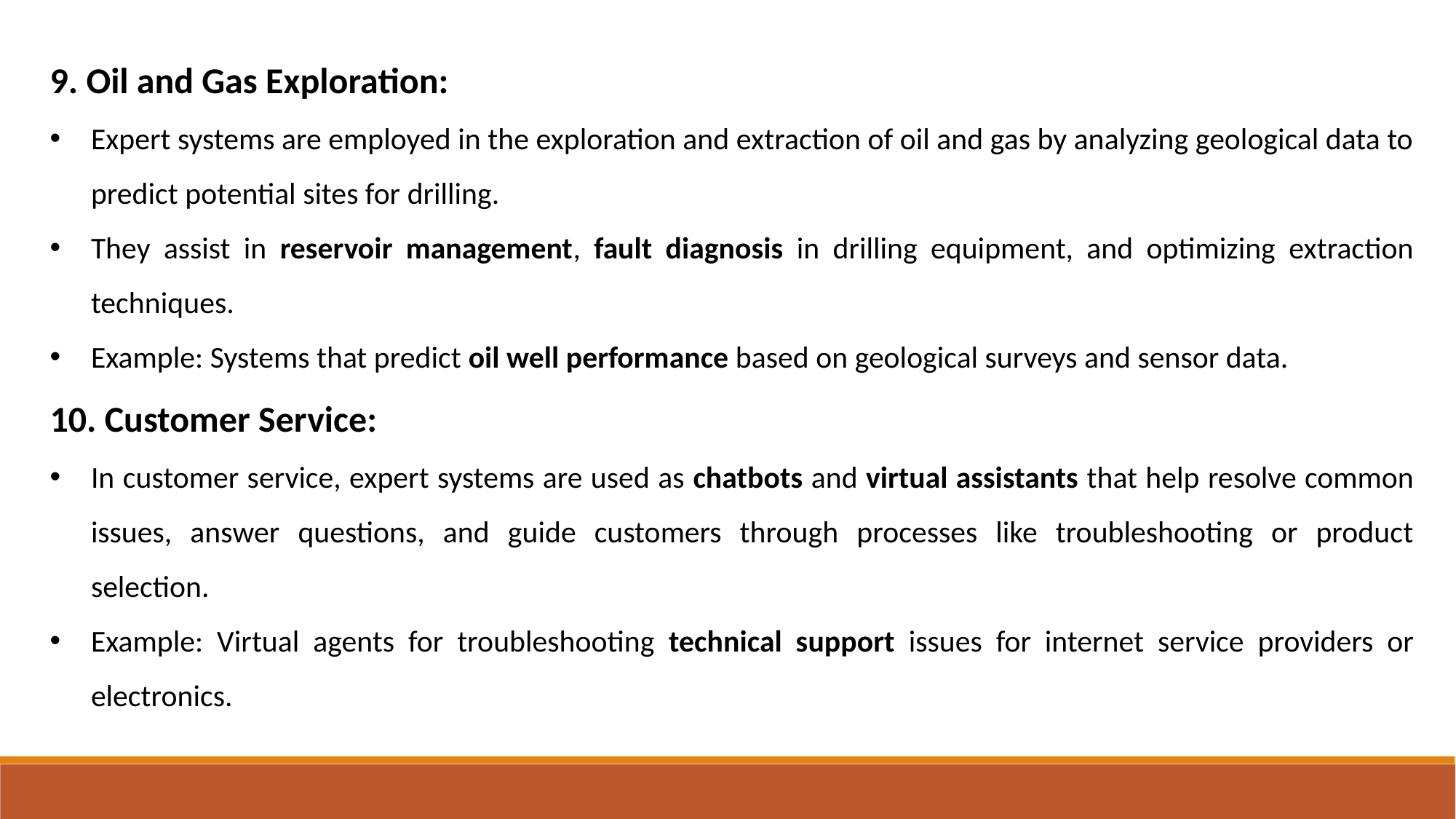

9. Oil and Gas Exploration:
Expert systems are employed in the exploration and extraction of oil and gas by analyzing geological data to predict potential sites for drilling.
They assist in reservoir management, fault diagnosis in drilling equipment, and optimizing extraction techniques.
Example: Systems that predict oil well performance based on geological surveys and sensor data.
10. Customer Service:
In customer service, expert systems are used as chatbots and virtual assistants that help resolve common issues, answer questions, and guide customers through processes like troubleshooting or product selection.
Example: Virtual agents for troubleshooting technical support issues for internet service providers or electronics.